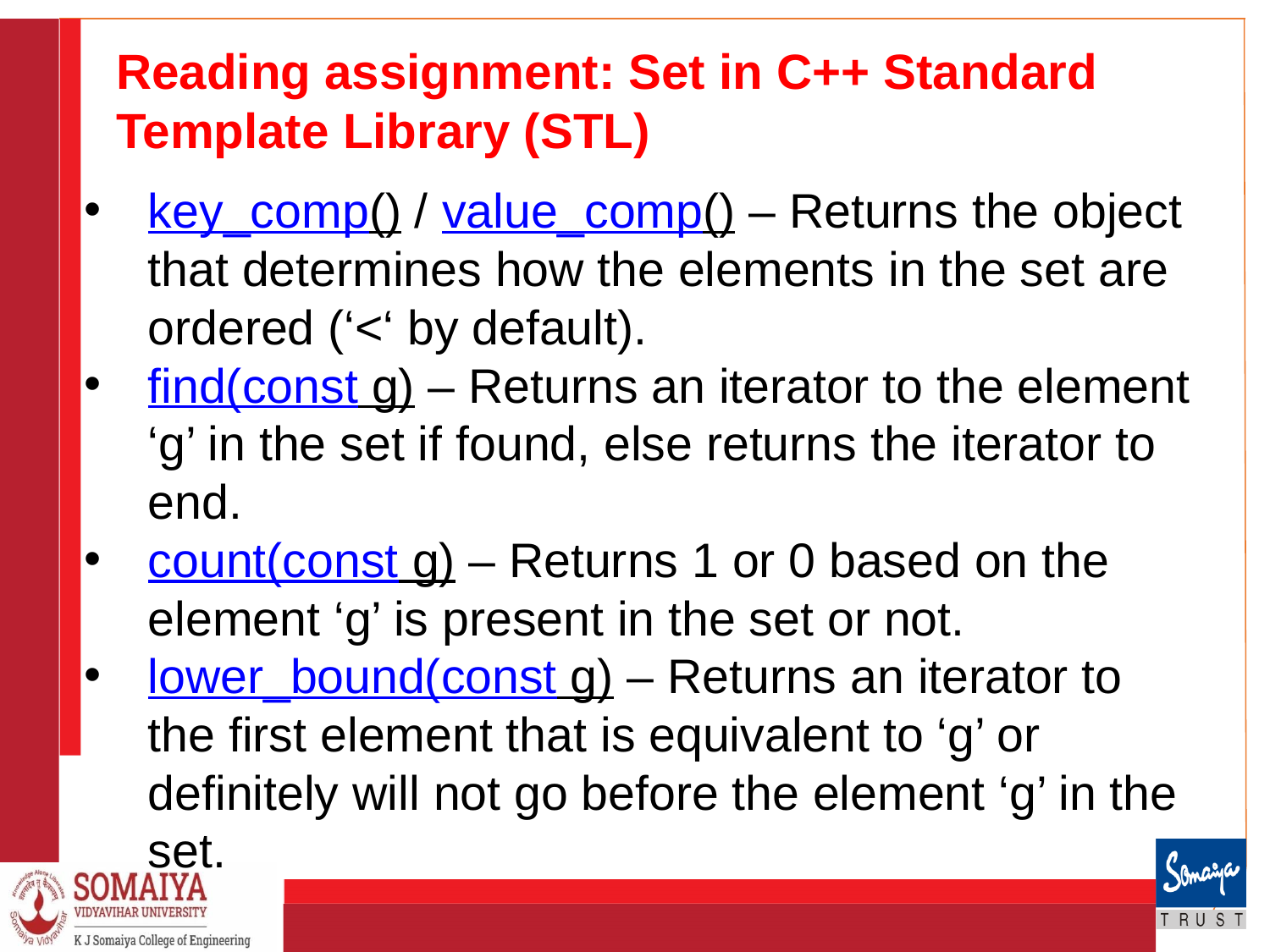

# Reading assignment: Set in C++ Standard Template Library (STL)
key_comp() / value_comp() – Returns the object that determines how the elements in the set are ordered (‘<‘ by default).
find(const g) – Returns an iterator to the element ‘g’ in the set if found, else returns the iterator to end.
count(const g) – Returns 1 or 0 based on the element ‘g’ is present in the set or not.
lower_bound(const g) – Returns an iterator to the first element that is equivalent to ‘g’ or definitely will not go before the element ‘g’ in the set.